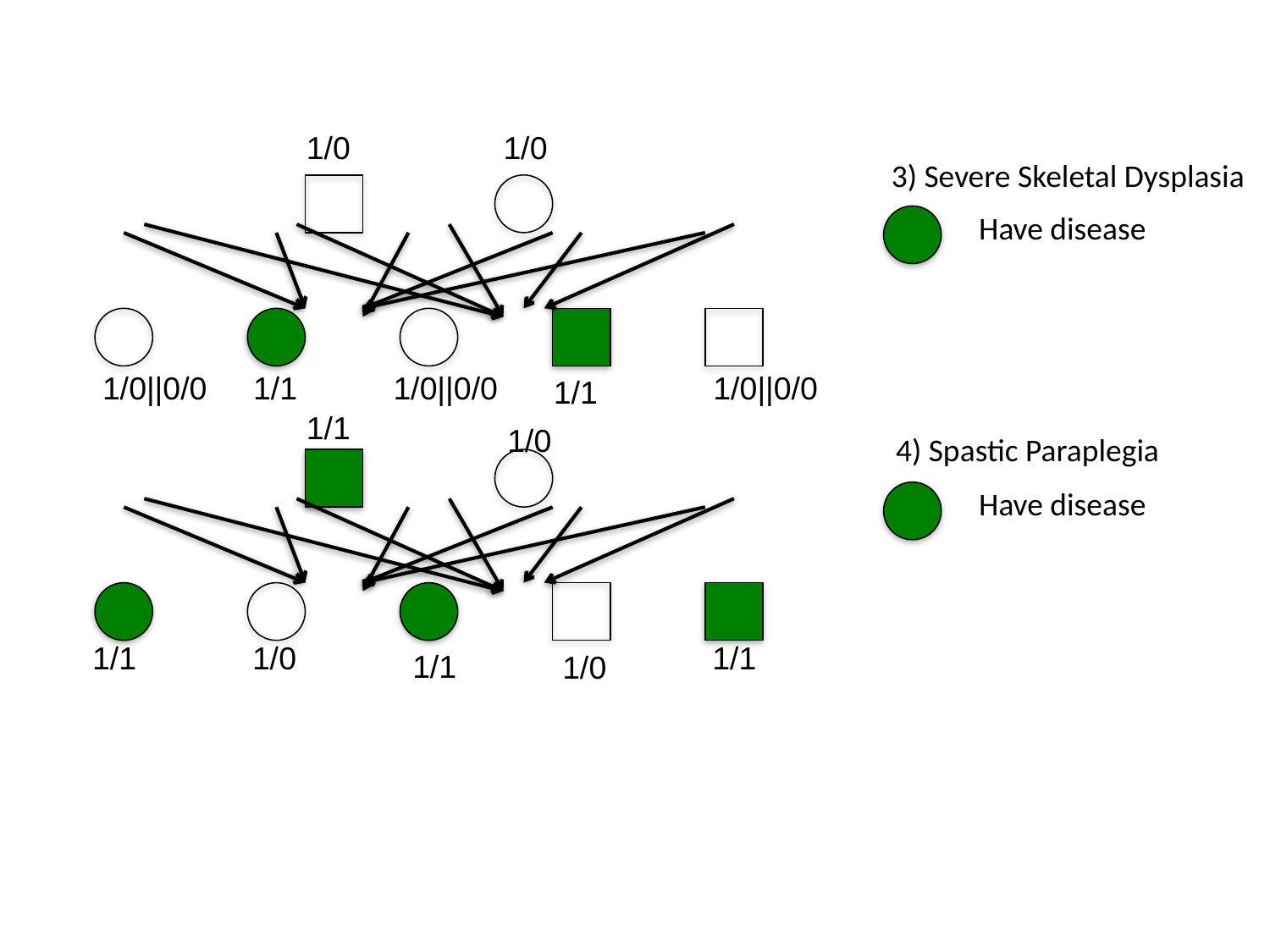

1/0
1/0
3) Severe Skeletal Dysplasia

Have disease

1/0||0/0
1/1
1/0||0/0
1/0||0/0
1/1
1/1
1/0
4) Spastic Paraplegia

Have disease

1/1
1/0
1/1
1/1
1/0